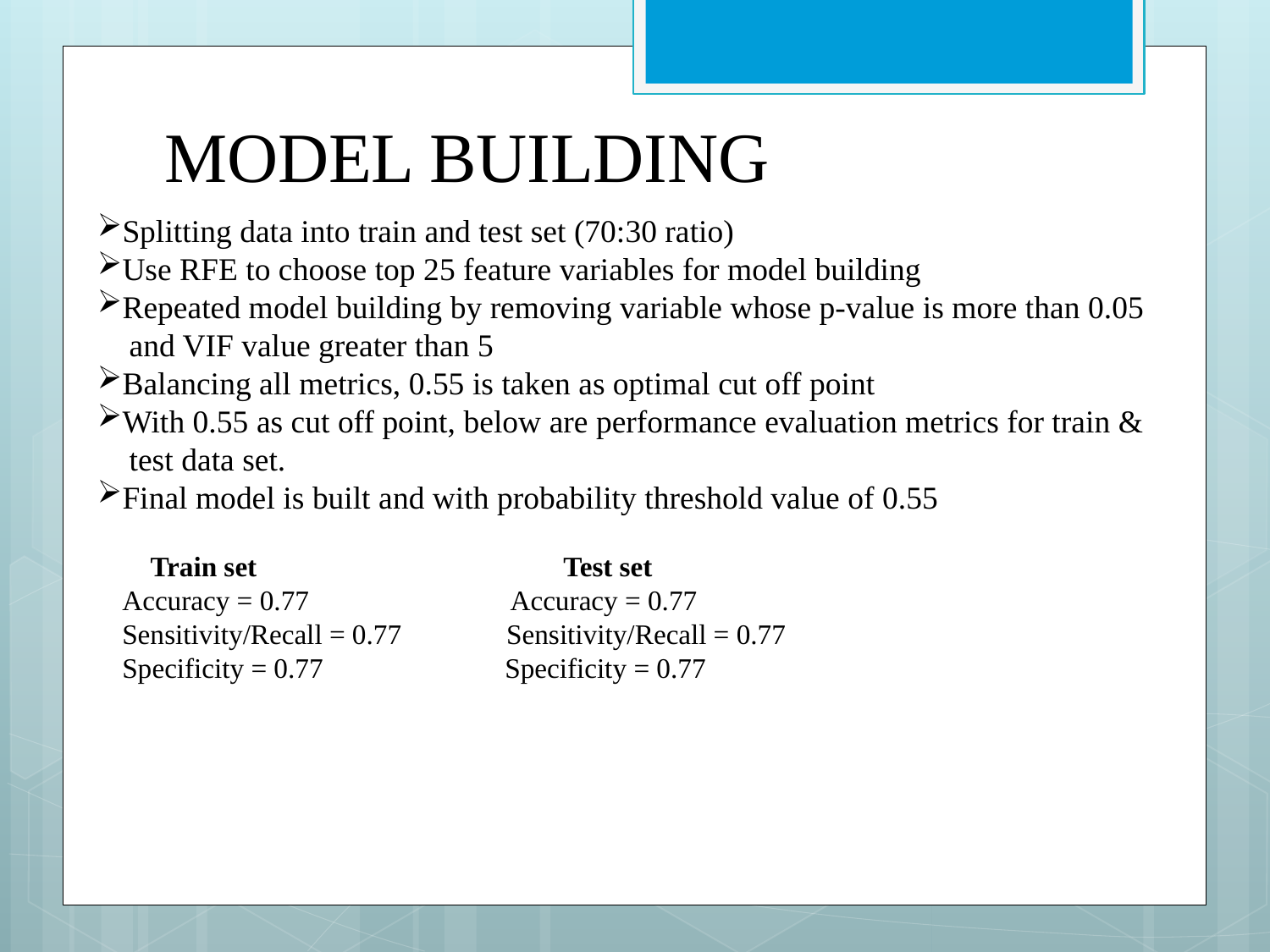

MODEL BUILDING
Splitting data into train and test set (70:30 ratio)
Use RFE to choose top 25 feature variables for model building
Repeated model building by removing variable whose p-value is more than 0.05
    and VIF value greater than 5
Balancing all metrics, 0.55 is taken as optimal cut off point
With 0.55 as cut off point, below are performance evaluation metrics for train &
    test data set.
Final model is built and with probability threshold value of 0.55

    Train set                                            Test set
Accuracy = 0.77                             Accuracy = 0.77
Sensitivity/Recall = 0.77               Sensitivity/Recall = 0.77
Specificity = 0.77                          Specificity = 0.77